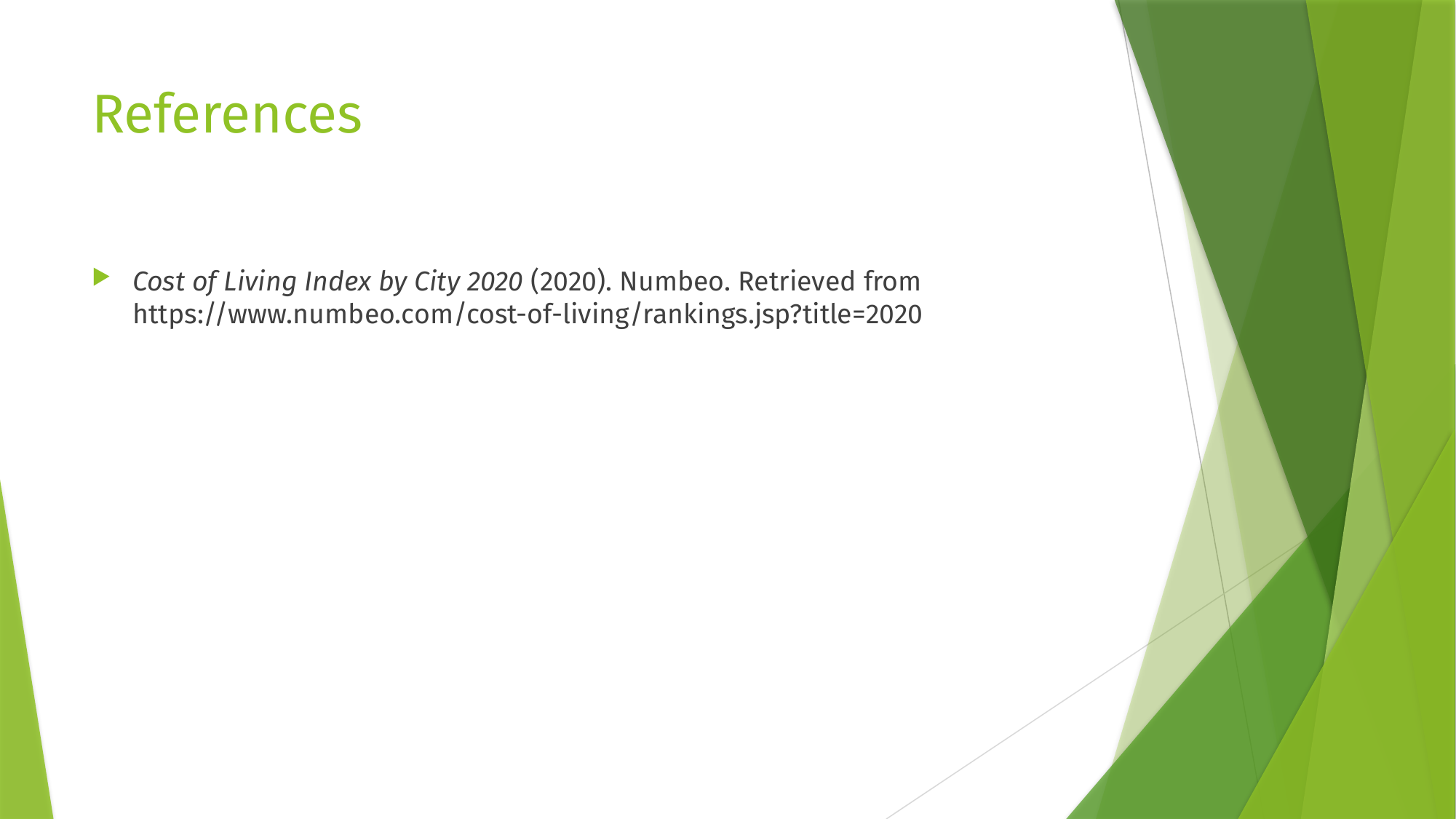

# References
Cost of Living Index by City 2020 (2020). Numbeo. Retrieved from https://www.numbeo.com/cost-of-living/rankings.jsp?title=2020